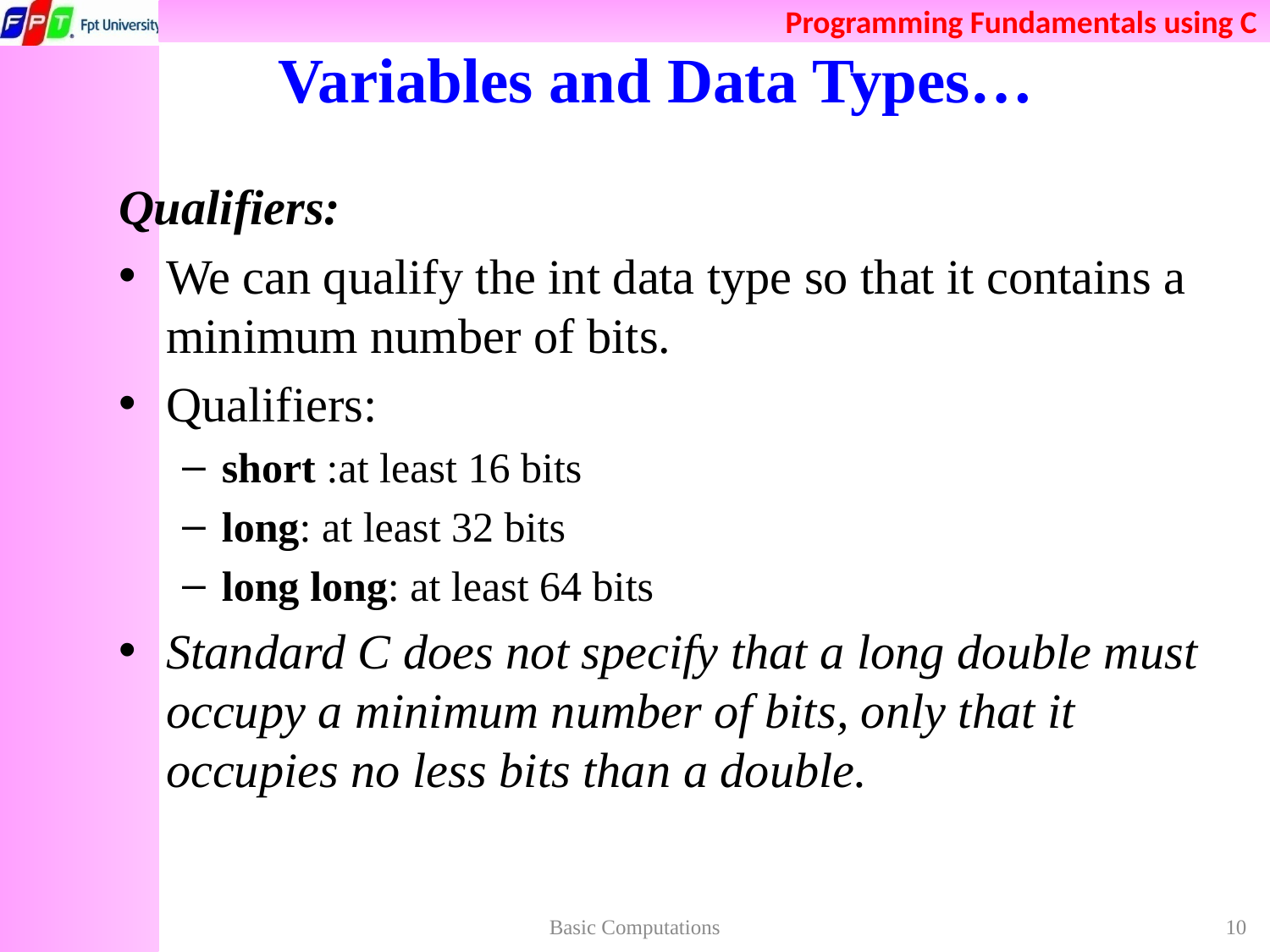

# Variables and Data Types…
Qualifiers:
We can qualify the int data type so that it contains a minimum number of bits.
Qualifiers:
short :at least 16 bits
long: at least 32 bits
long long: at least 64 bits
Standard C does not specify that a long double must occupy a minimum number of bits, only that it occupies no less bits than a double.
Basic Computations
10